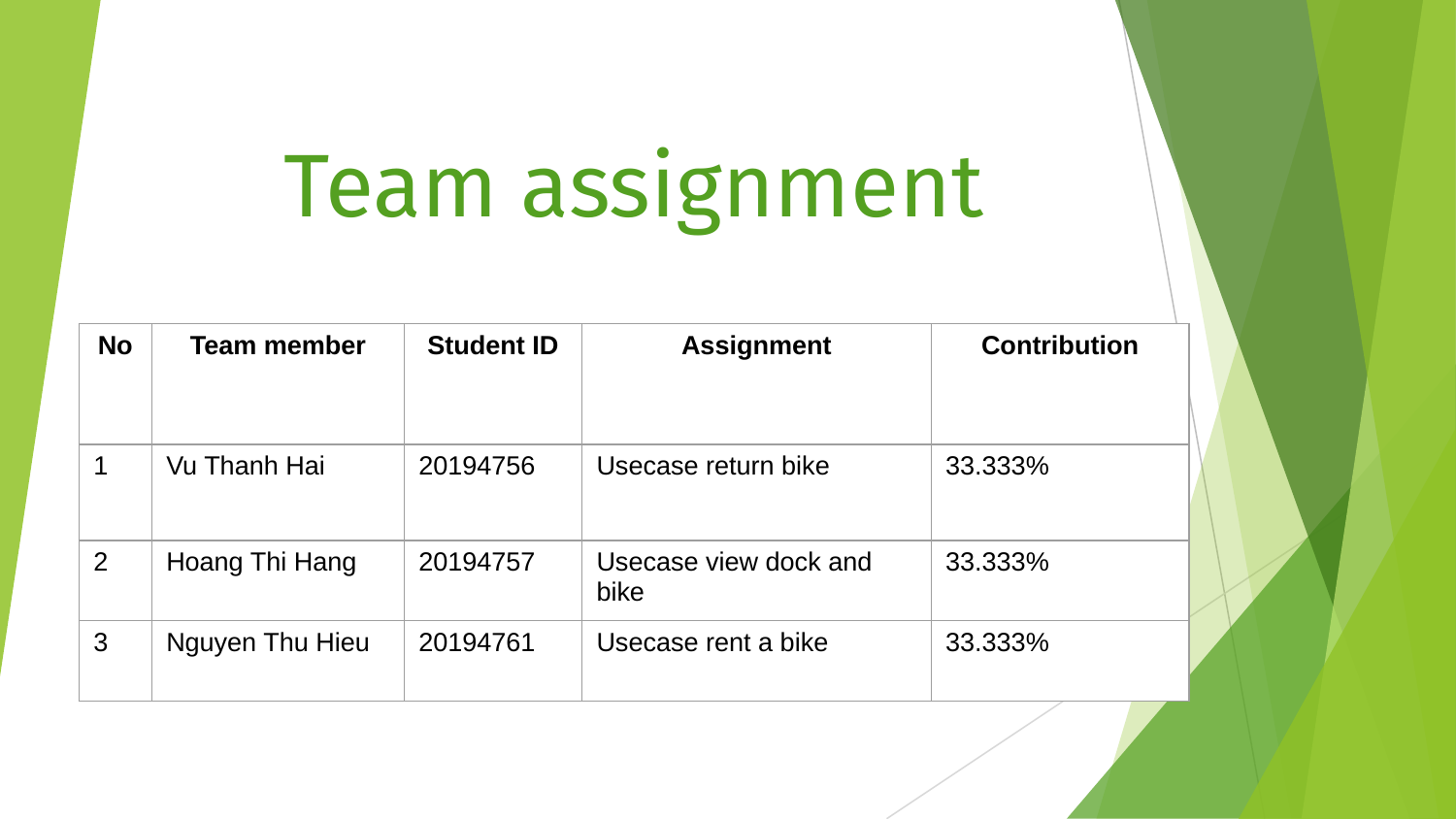

# Team assignment
| No | Team member | Student ID | Assignment | Contribution |
| --- | --- | --- | --- | --- |
| 1 | Vu Thanh Hai | 20194756 | Usecase return bike | 33.333% |
| 2 | Hoang Thi Hang | 20194757 | Usecase view dock and bike | 33.333% |
| 3 | Nguyen Thu Hieu | 20194761 | Usecase rent a bike | 33.333% |